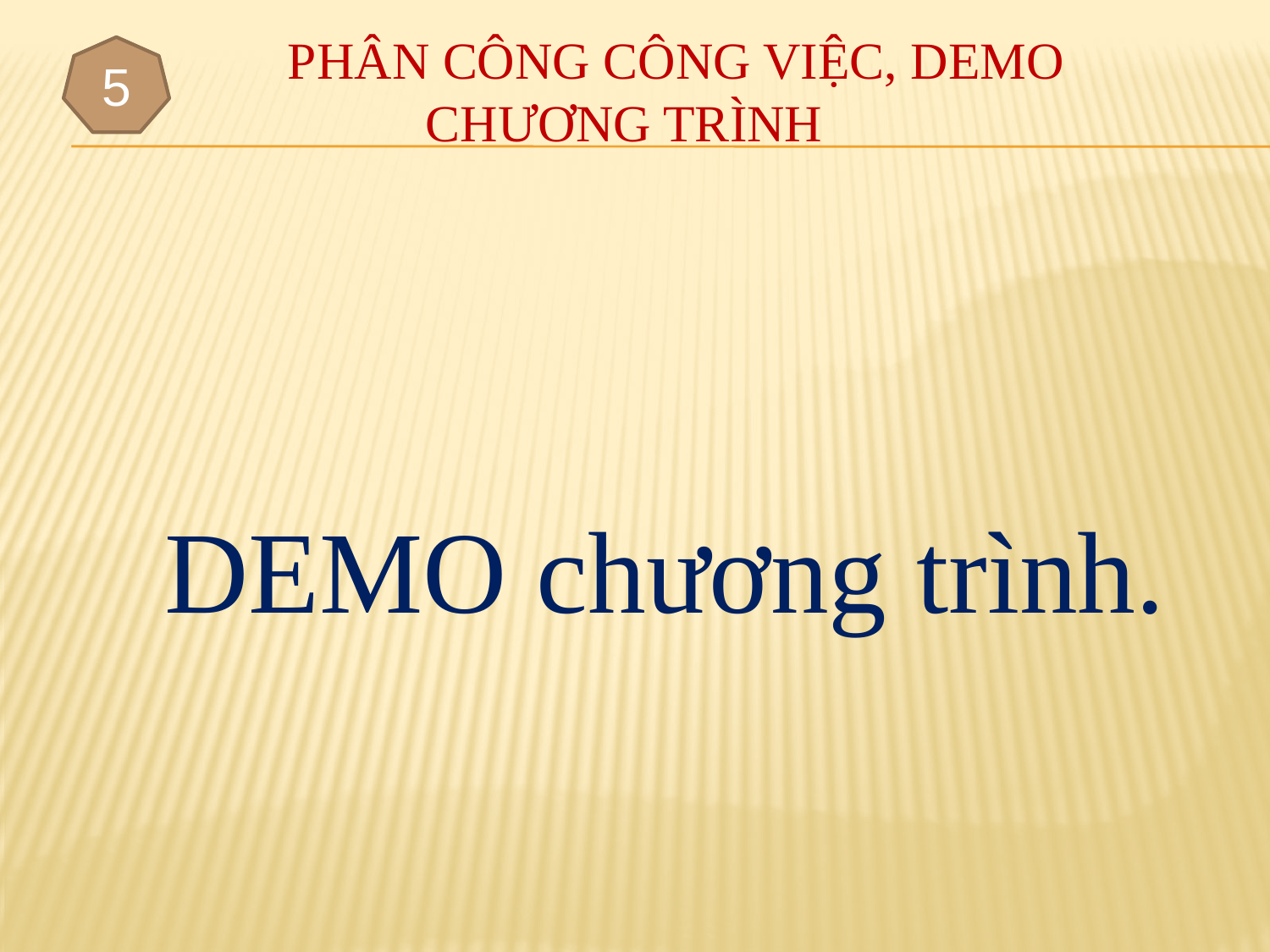

# Phân Công Công Việc, DeMo Chương Trình
5

 DEMO chương trình.